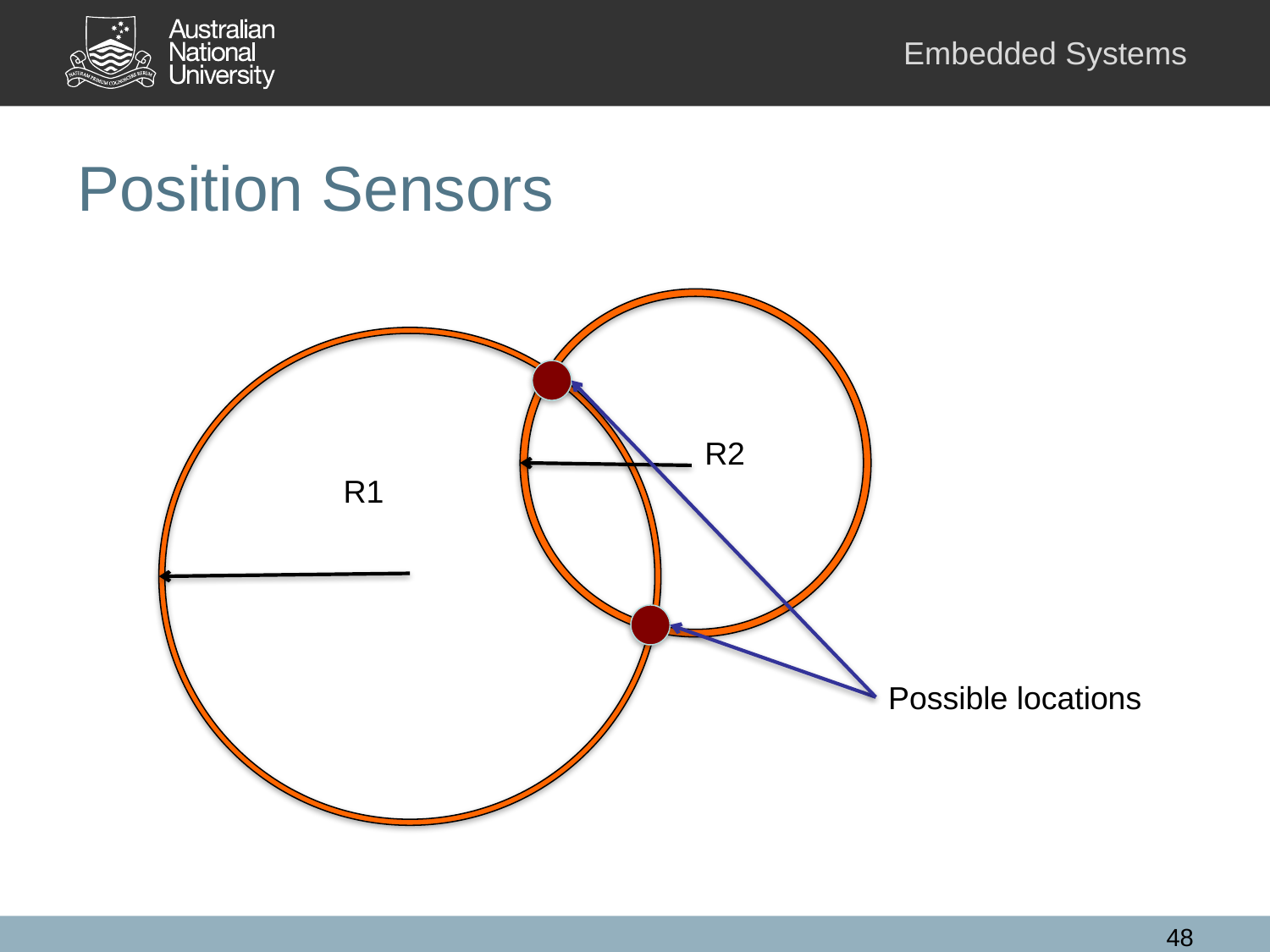

# Position Sensors

R2
R1

Possible locations
48